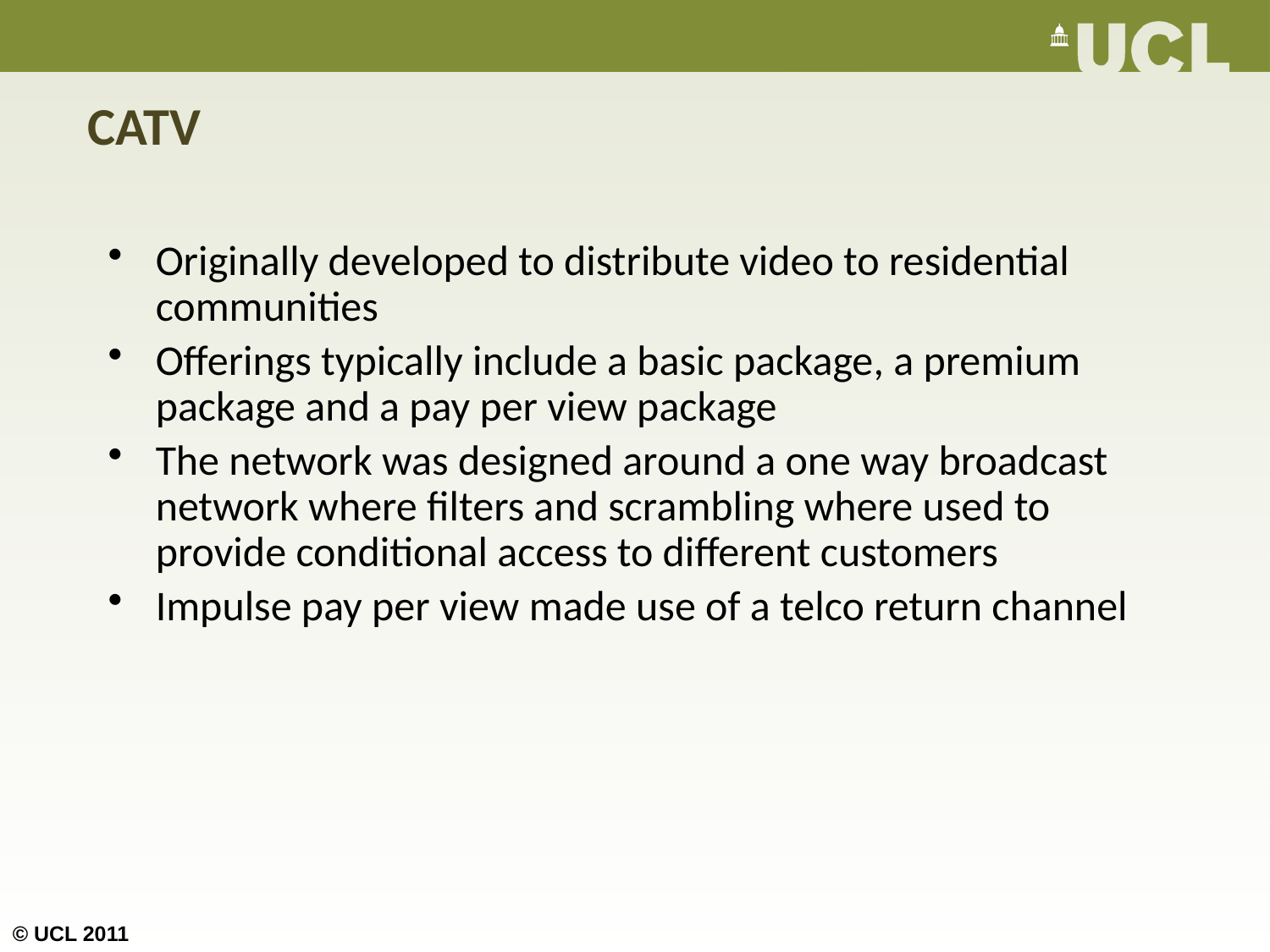

# CATV
Originally developed to distribute video to residential communities
Offerings typically include a basic package, a premium package and a pay per view package
The network was designed around a one way broadcast network where filters and scrambling where used to provide conditional access to different customers
Impulse pay per view made use of a telco return channel